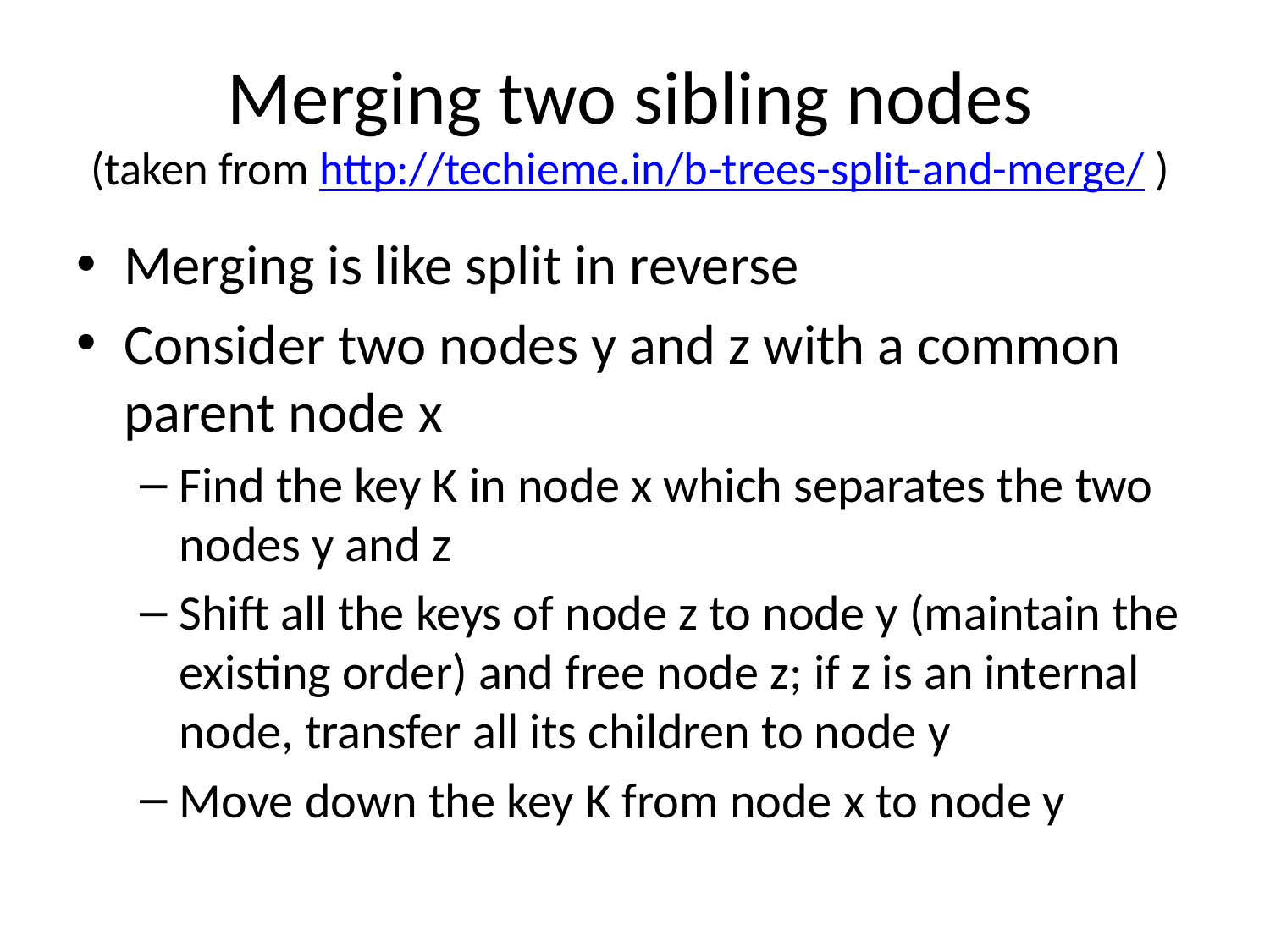

# Merging two sibling nodes (taken from http://techieme.in/b-trees-split-and-merge/ )
Merging is like split in reverse
Consider two nodes y and z with a common parent node x
Find the key K in node x which separates the two nodes y and z
Shift all the keys of node z to node y (maintain the existing order) and free node z; if z is an internal node, transfer all its children to node y
Move down the key K from node x to node y